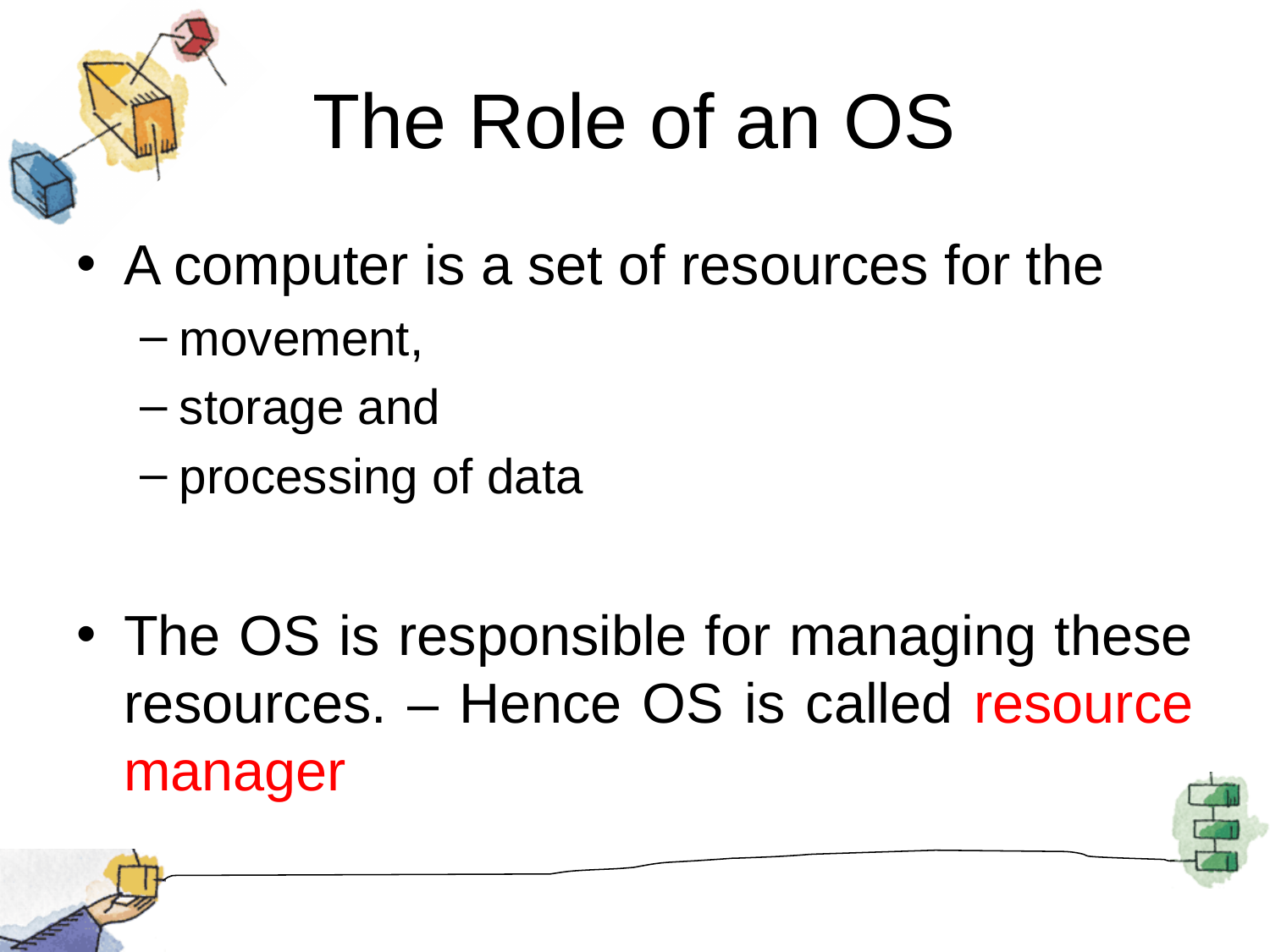

# The Role of an OS
A computer is a set of resources for the
movement,
storage and
processing of data

The OS is responsible for managing these resources. – Hence OS is called resource manager